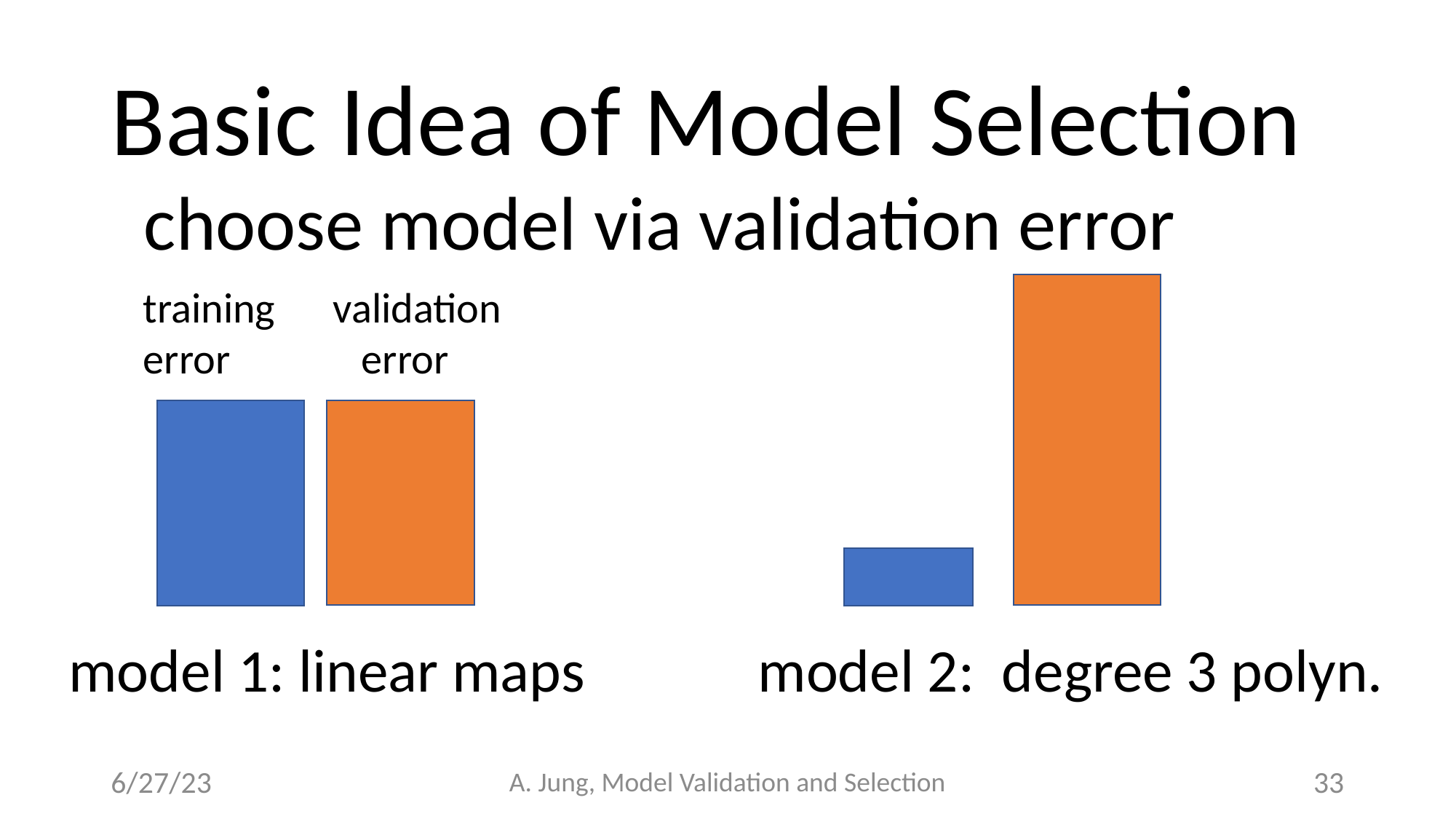

# Basic Idea of Model Selection
choose model via validation error
training      validation
error		error

model 1: linear maps
model 2:  degree 3 polyn.
6/27/23
A. Jung, Model Validation and Selection
33